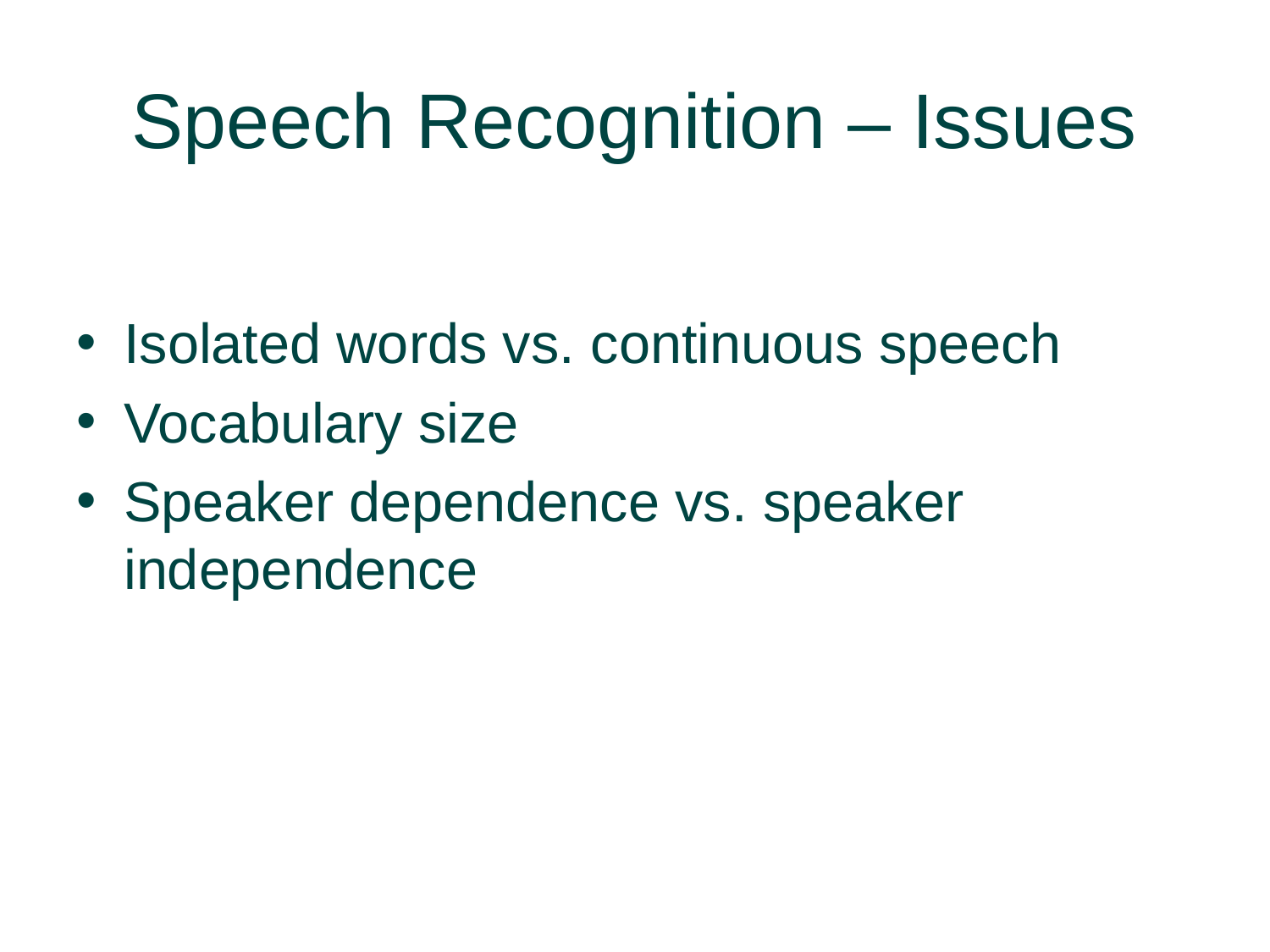

# Speech Recognition – Issues

Isolated words vs. continuous speech
Vocabulary size
Speaker dependence vs. speaker independence